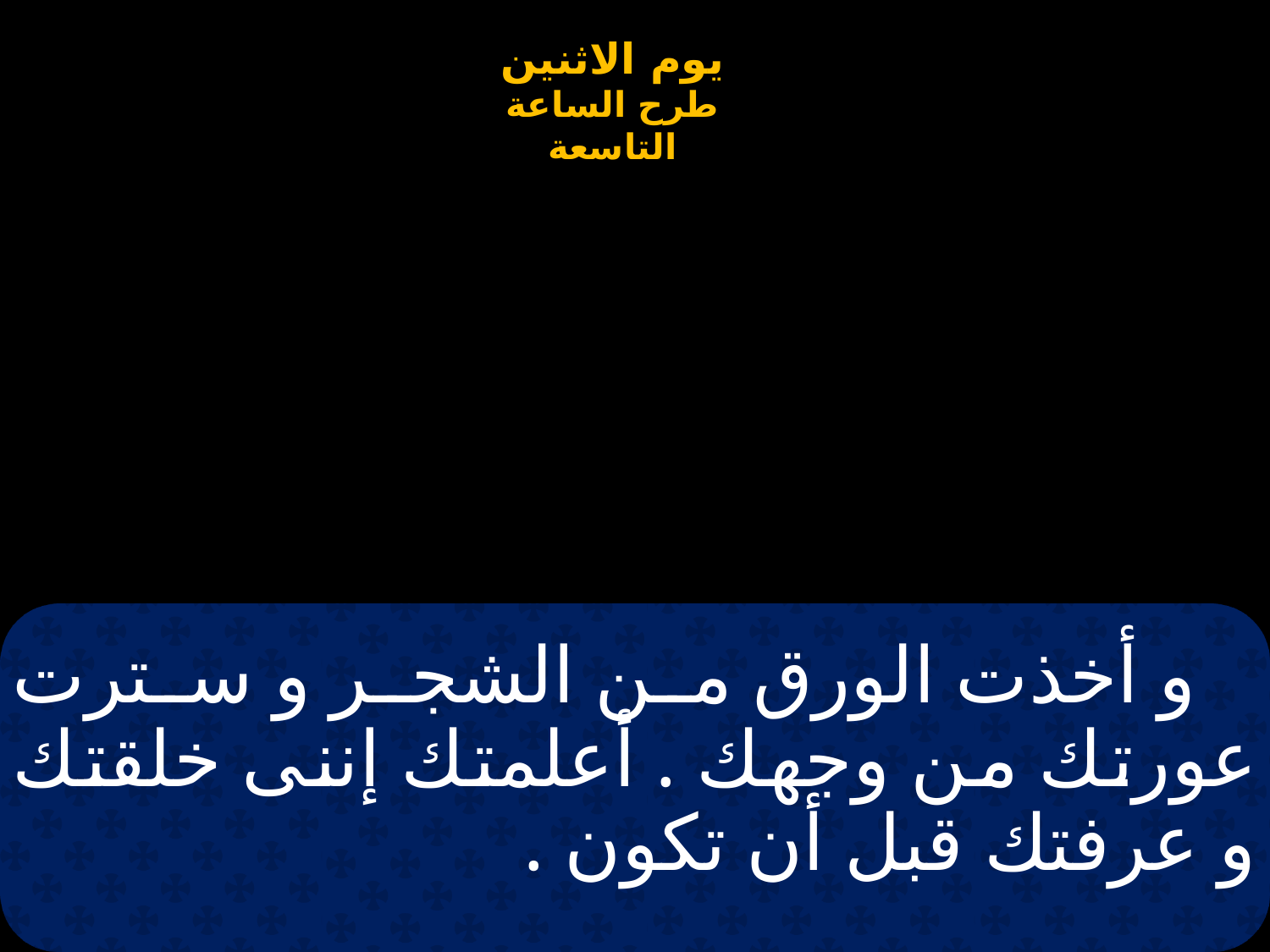

# و أخذت الورق من الشجر و سترت عورتك من وجهك . أعلمتك إننى خلقتك و عرفتك قبل أن تكون .